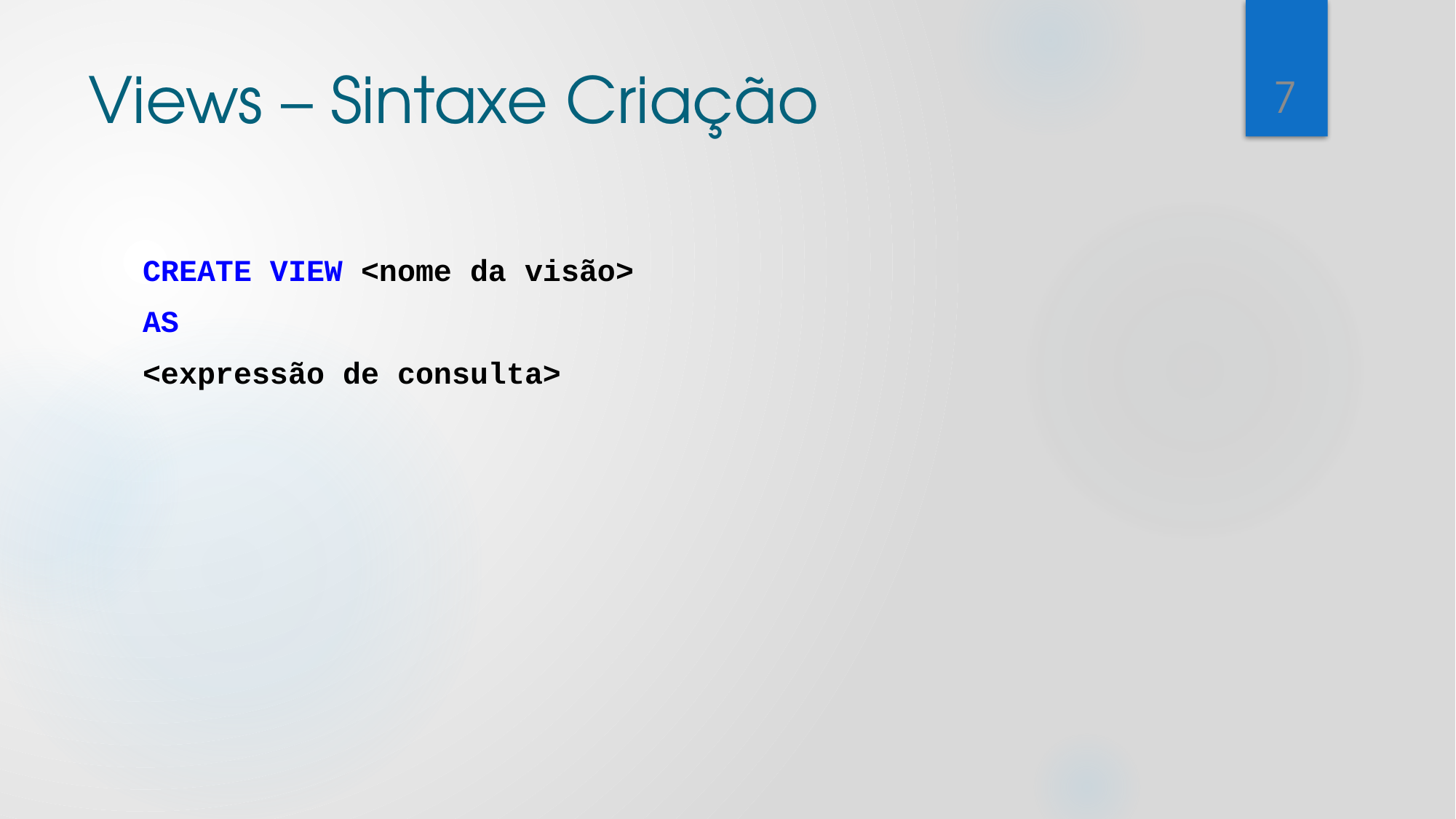

7
# Views – Sintaxe Criação
CREATE VIEW <nome da visão>
AS
<expressão de consulta>